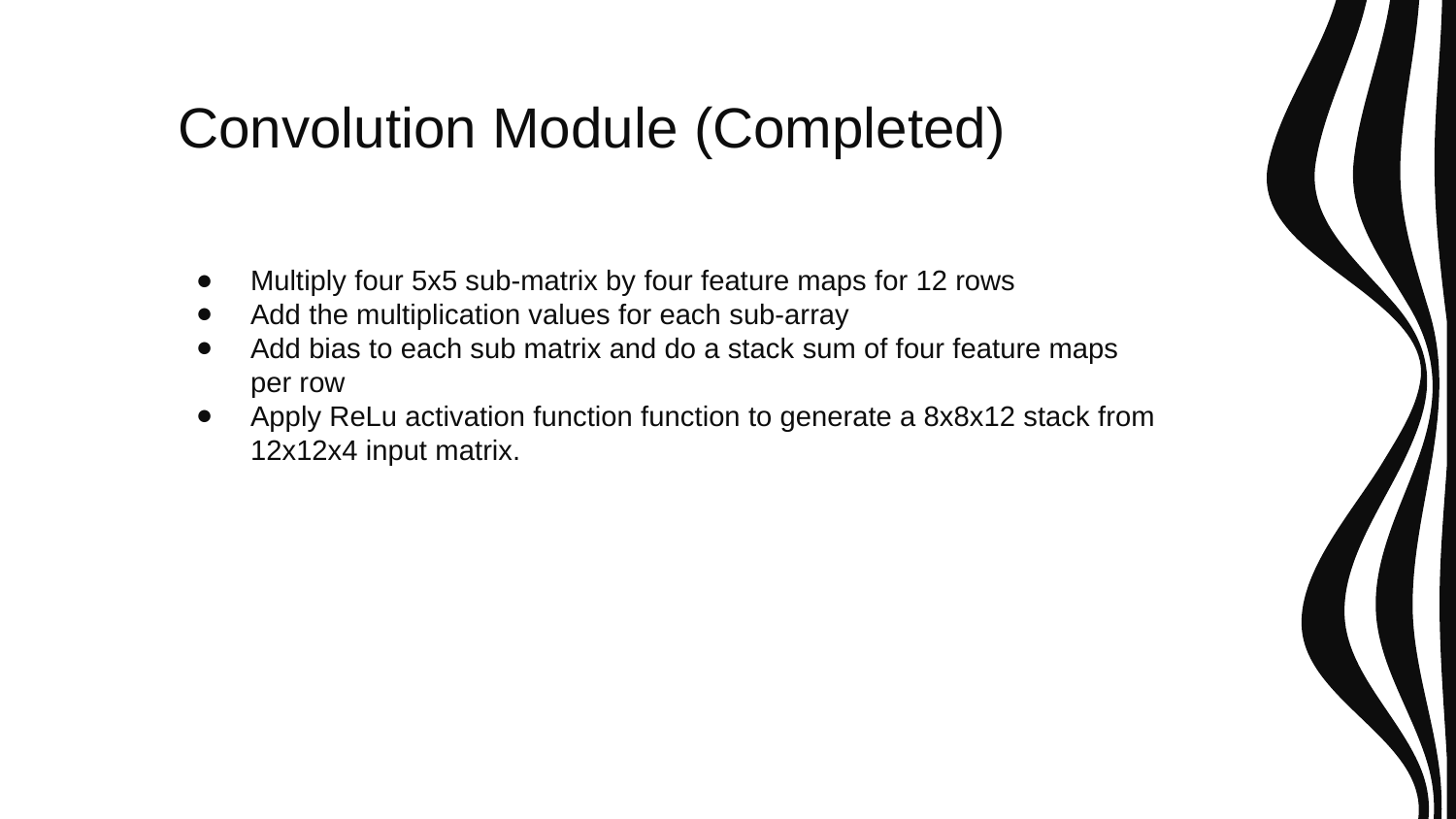

Convolution Module (Completed)
Multiply four 5x5 sub-matrix by four feature maps for 12 rows
Add the multiplication values for each sub-array
Add bias to each sub matrix and do a stack sum of four feature maps per row
Apply ReLu activation function function to generate a 8x8x12 stack from 12x12x4 input matrix.